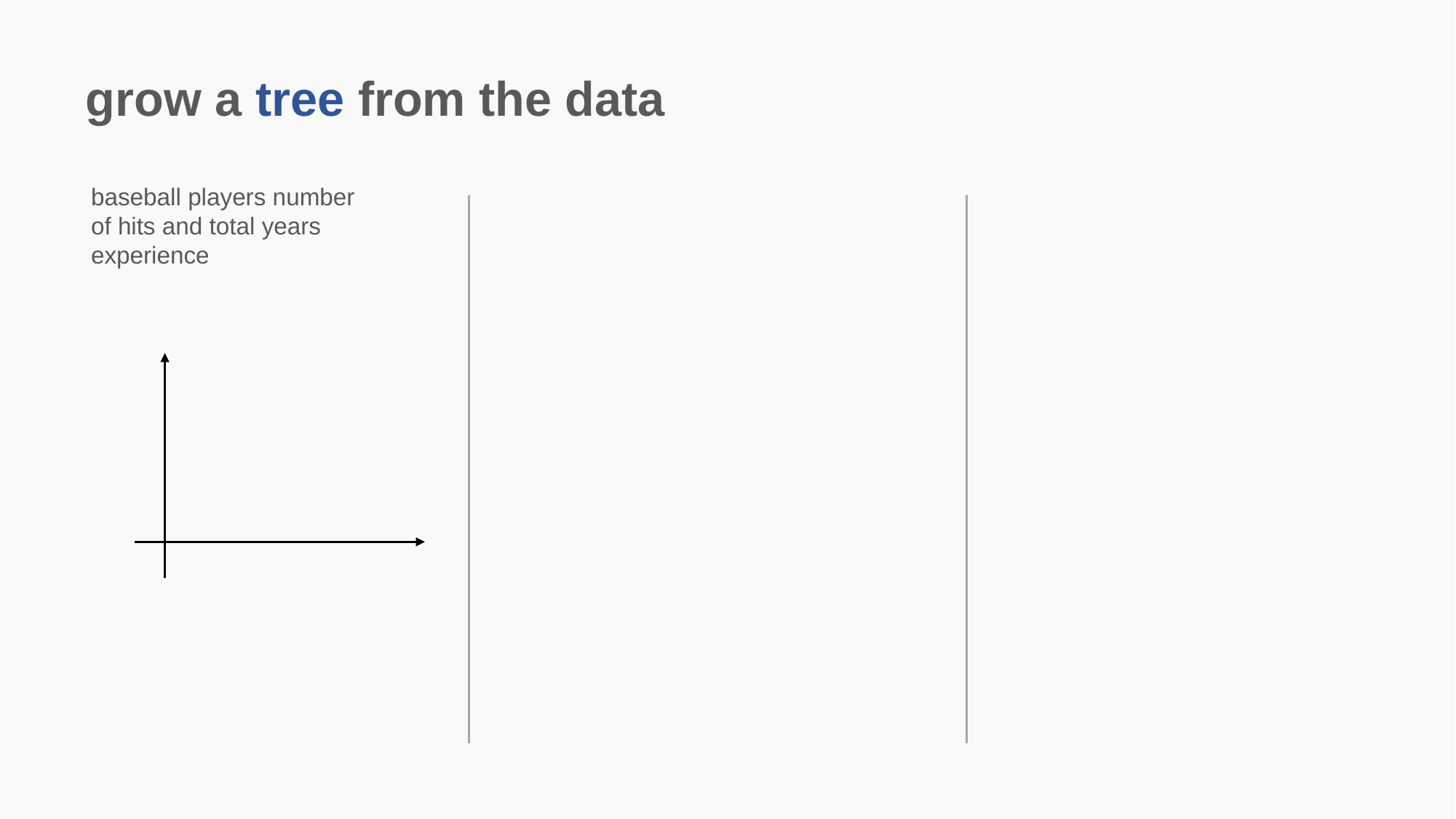

grow a tree from the data
baseball players number of hits and total years experience